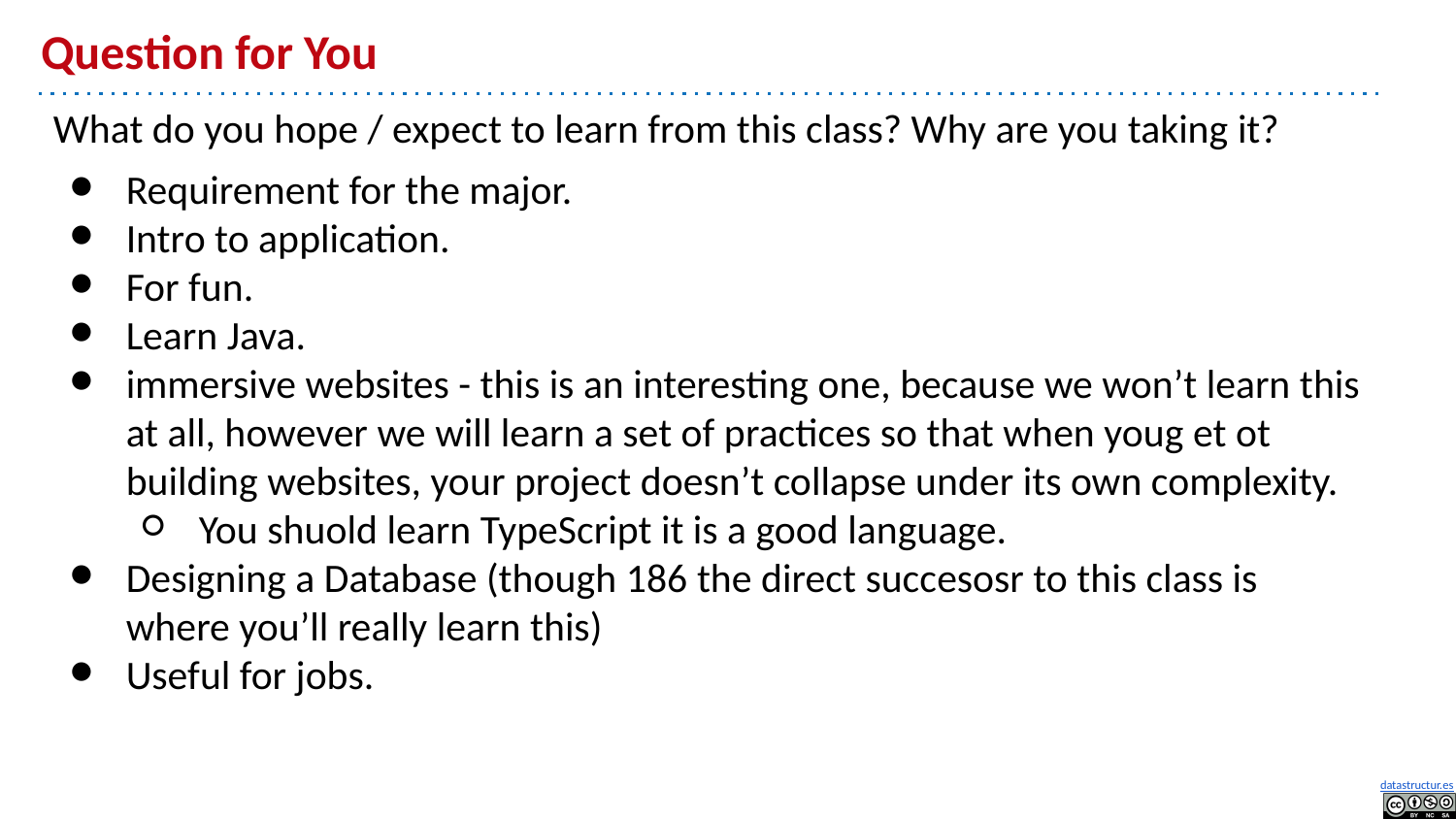

# Question for You
What do you hope / expect to learn from this class? Why are you taking it?
Requirement for the major.
Intro to application.
For fun.
Learn Java.
immersive websites - this is an interesting one, because we won’t learn this at all, however we will learn a set of practices so that when youg et ot building websites, your project doesn’t collapse under its own complexity.
You shuold learn TypeScript it is a good language.
Designing a Database (though 186 the direct succesosr to this class is where you’ll really learn this)
Useful for jobs.